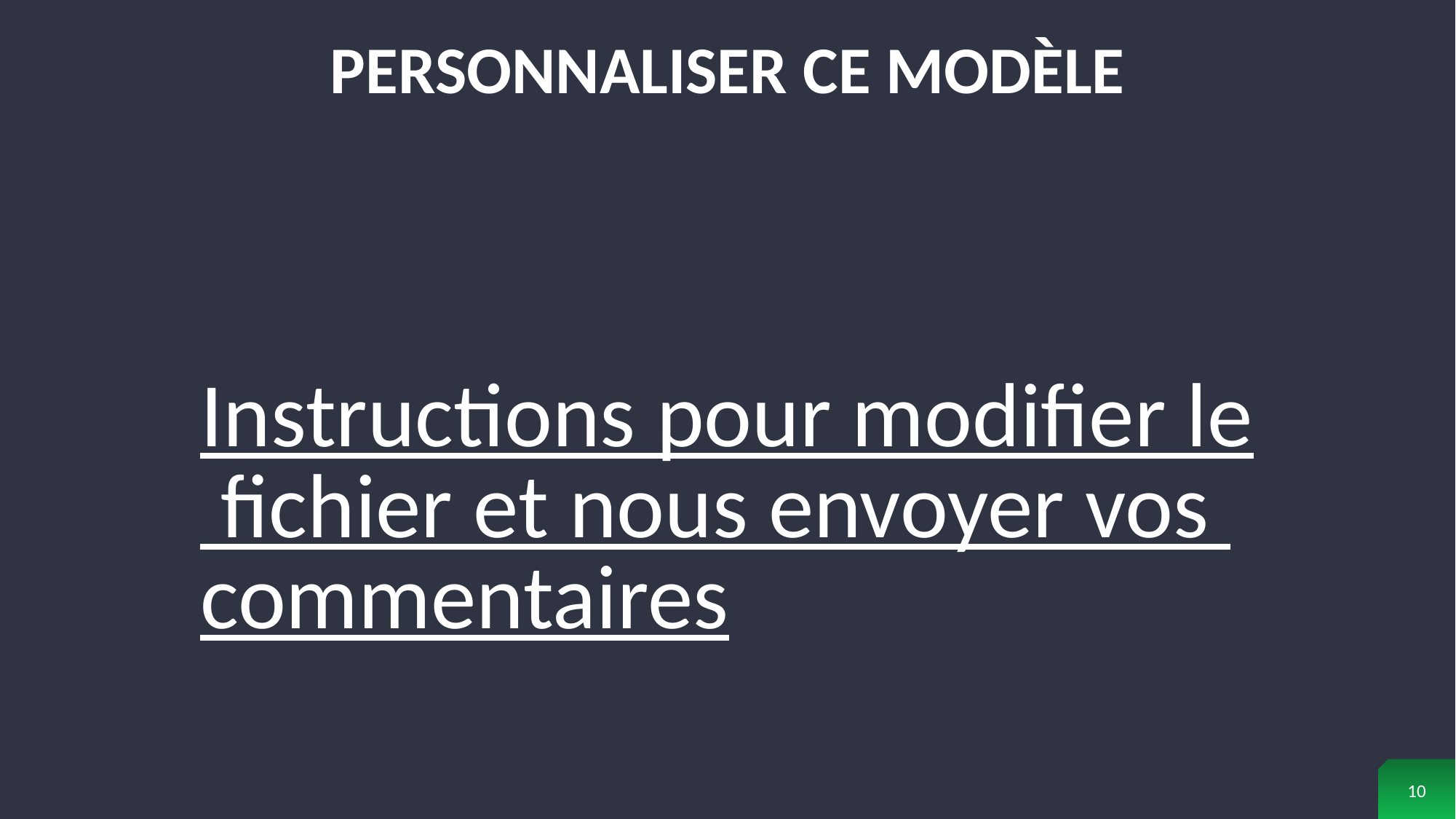

# Personnaliser ce modèle
Instructions pour modifier le fichier et nous envoyer vos commentaires
10